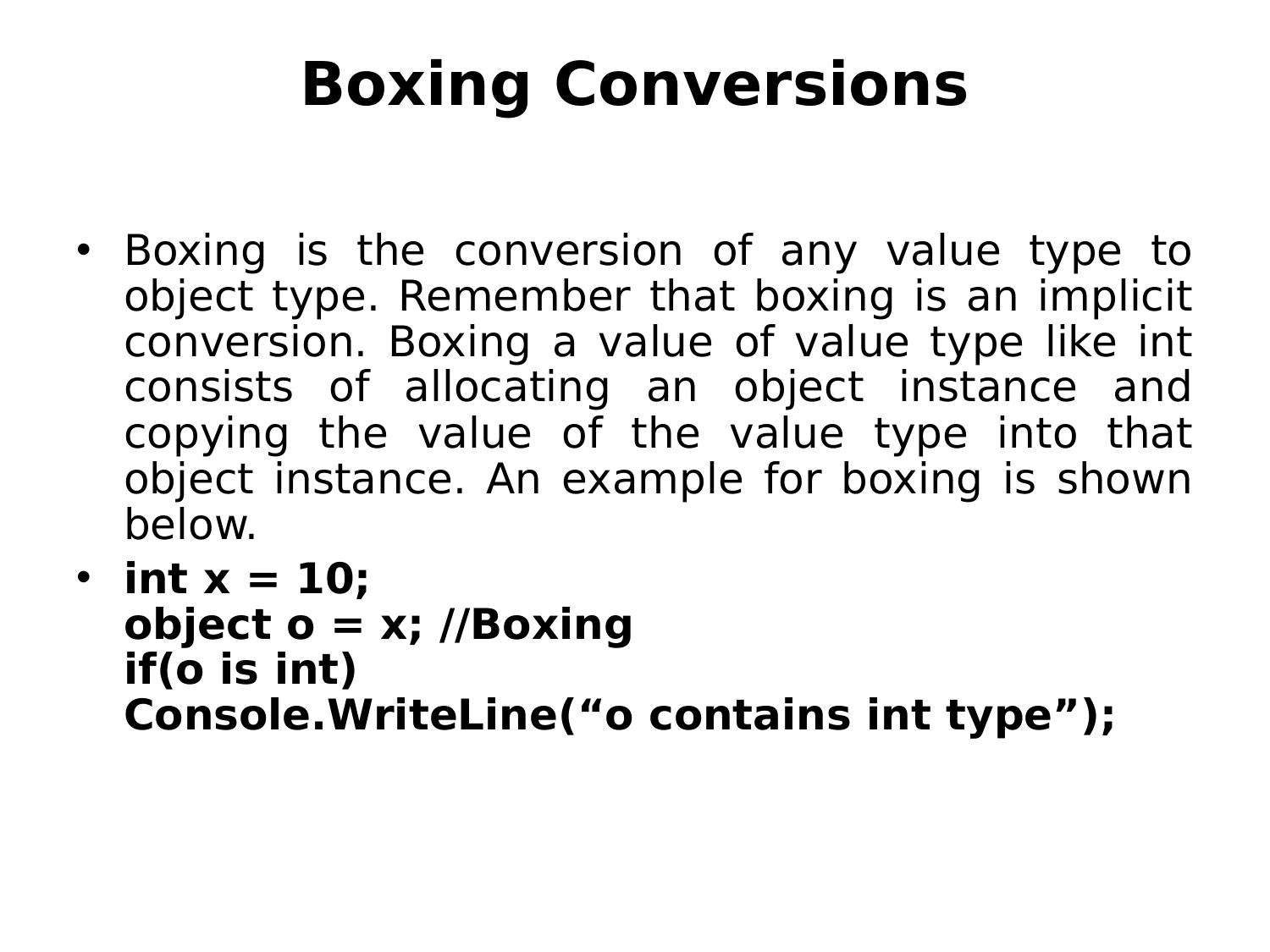

# Boxing Conversions
Boxing is the conversion of any value type to object type. Remember that boxing is an implicit conversion. Boxing a value of value type like int consists of allocating an object instance and copying the value of the value type into that object instance. An example for boxing is shown below.
int x = 10;
object o = x; //Boxing
if(o is int)
Console.WriteLine(“o contains int type”);